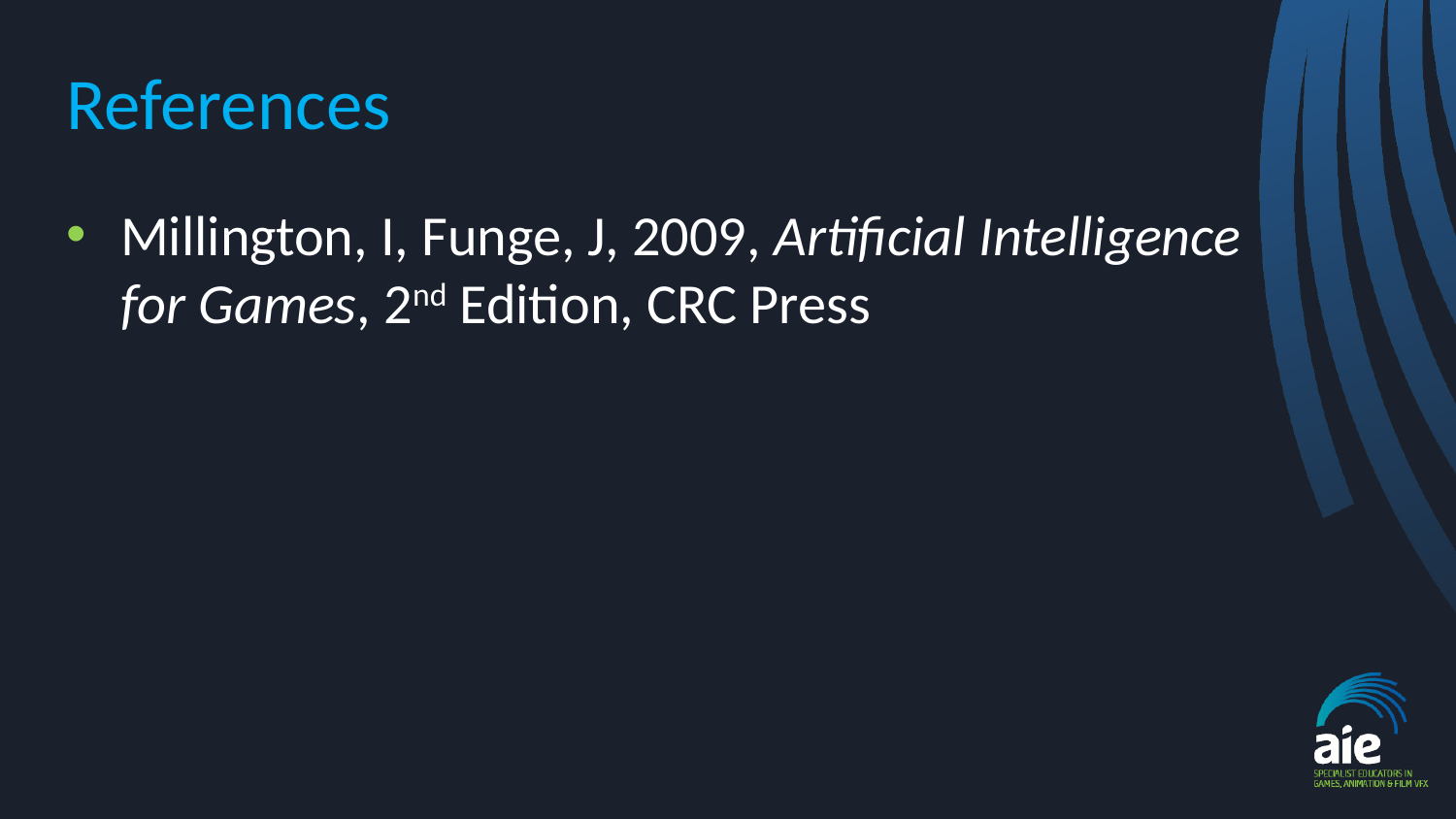

# References
Millington, I, Funge, J, 2009, Artificial Intelligence for Games, 2nd Edition, CRC Press